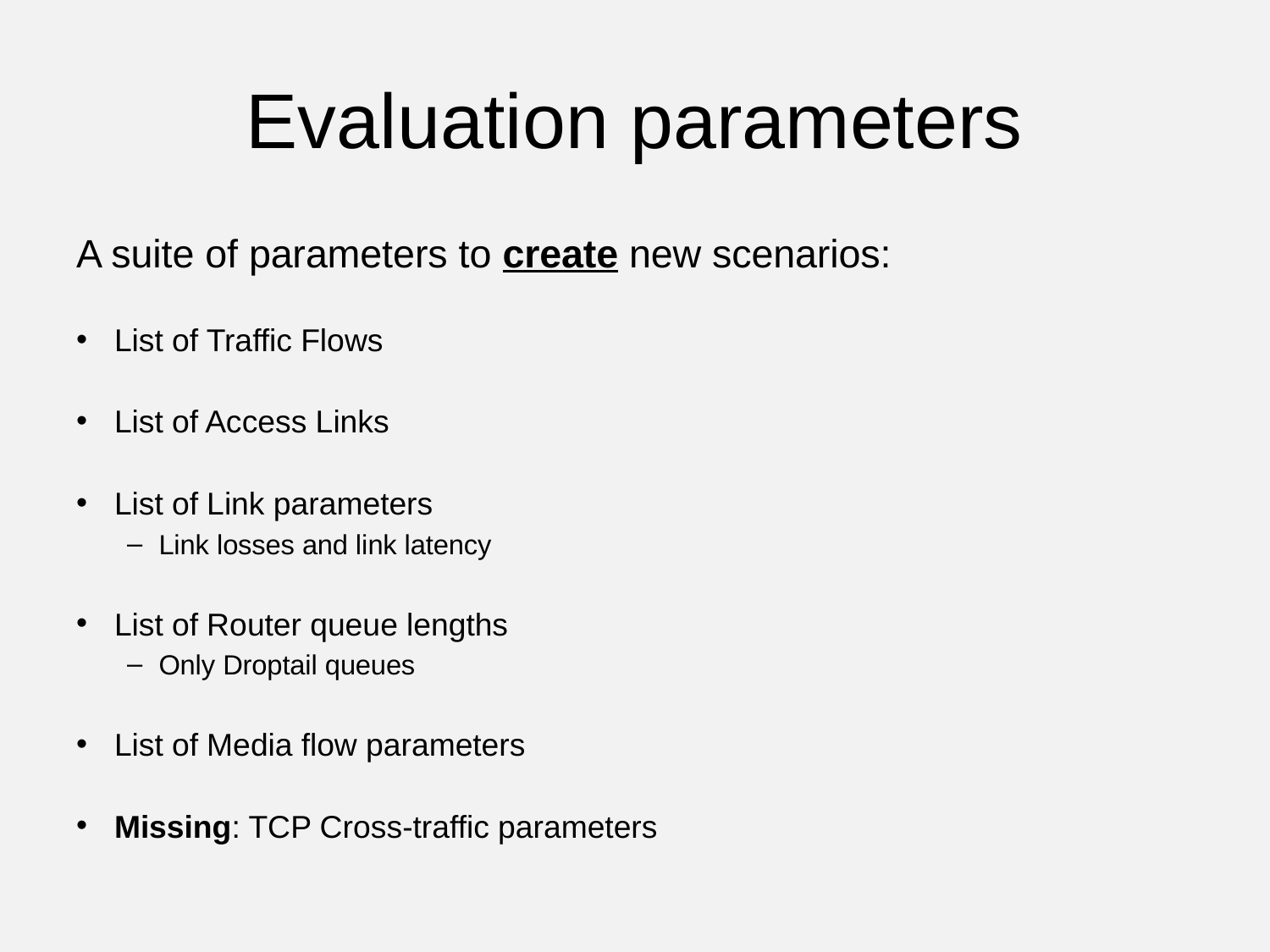

# Evaluation parameters
A suite of parameters to create new scenarios:

List of Traffic Flows

List of Access Links

List of Link parameters
Link losses and link latency

List of Router queue lengths
Only Droptail queues

List of Media flow parameters

Missing: TCP Cross-traffic parameters